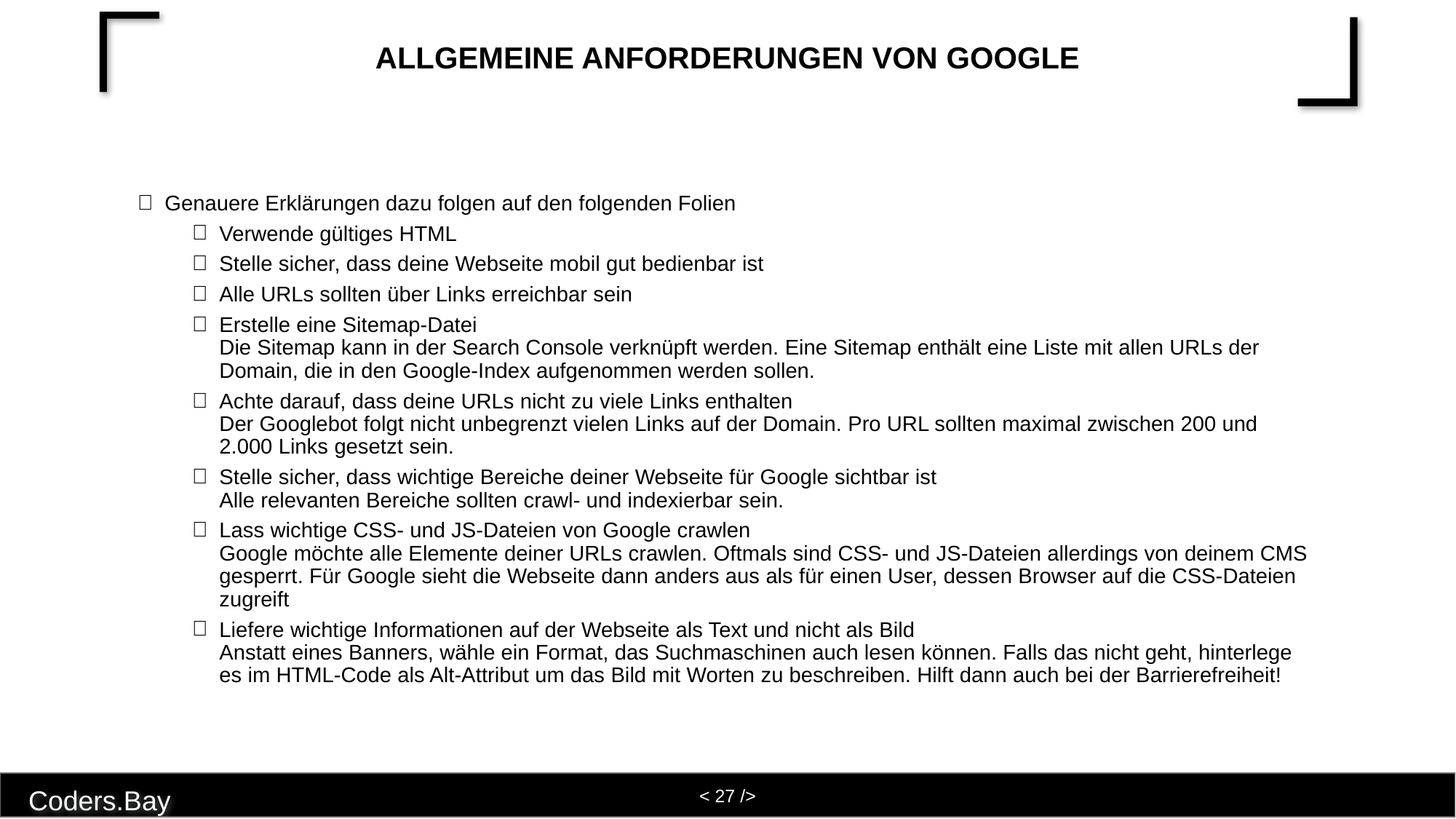

# Allgemeine Anforderungen von Google
Genauere Erklärungen dazu folgen auf den folgenden Folien
Verwende gültiges HTML
Stelle sicher, dass deine Webseite mobil gut bedienbar ist
Alle URLs sollten über Links erreichbar sein
Erstelle eine Sitemap-Datei
Die Sitemap kann in der Search Console verknüpft werden. Eine Sitemap enthält eine Liste mit allen URLs der Domain, die in den Google-Index aufgenommen werden sollen.
Achte darauf, dass deine URLs nicht zu viele Links enthalten
Der Googlebot folgt nicht unbegrenzt vielen Links auf der Domain. Pro URL sollten maximal zwischen 200 und 2.000 Links gesetzt sein.
Stelle sicher, dass wichtige Bereiche deiner Webseite für Google sichtbar ist
Alle relevanten Bereiche sollten crawl- und indexierbar sein.
Lass wichtige CSS- und JS-Dateien von Google crawlen
Google möchte alle Elemente deiner URLs crawlen. Oftmals sind CSS- und JS-Dateien allerdings von deinem CMS gesperrt. Für Google sieht die Webseite dann anders aus als für einen User, dessen Browser auf die CSS-Dateien zugreift
Liefere wichtige Informationen auf der Webseite als Text und nicht als Bild
Anstatt eines Banners, wähle ein Format, das Suchmaschinen auch lesen können. Falls das nicht geht, hinterlege es im HTML-Code als Alt-Attribut um das Bild mit Worten zu beschreiben. Hilft dann auch bei der Barrierefreiheit!